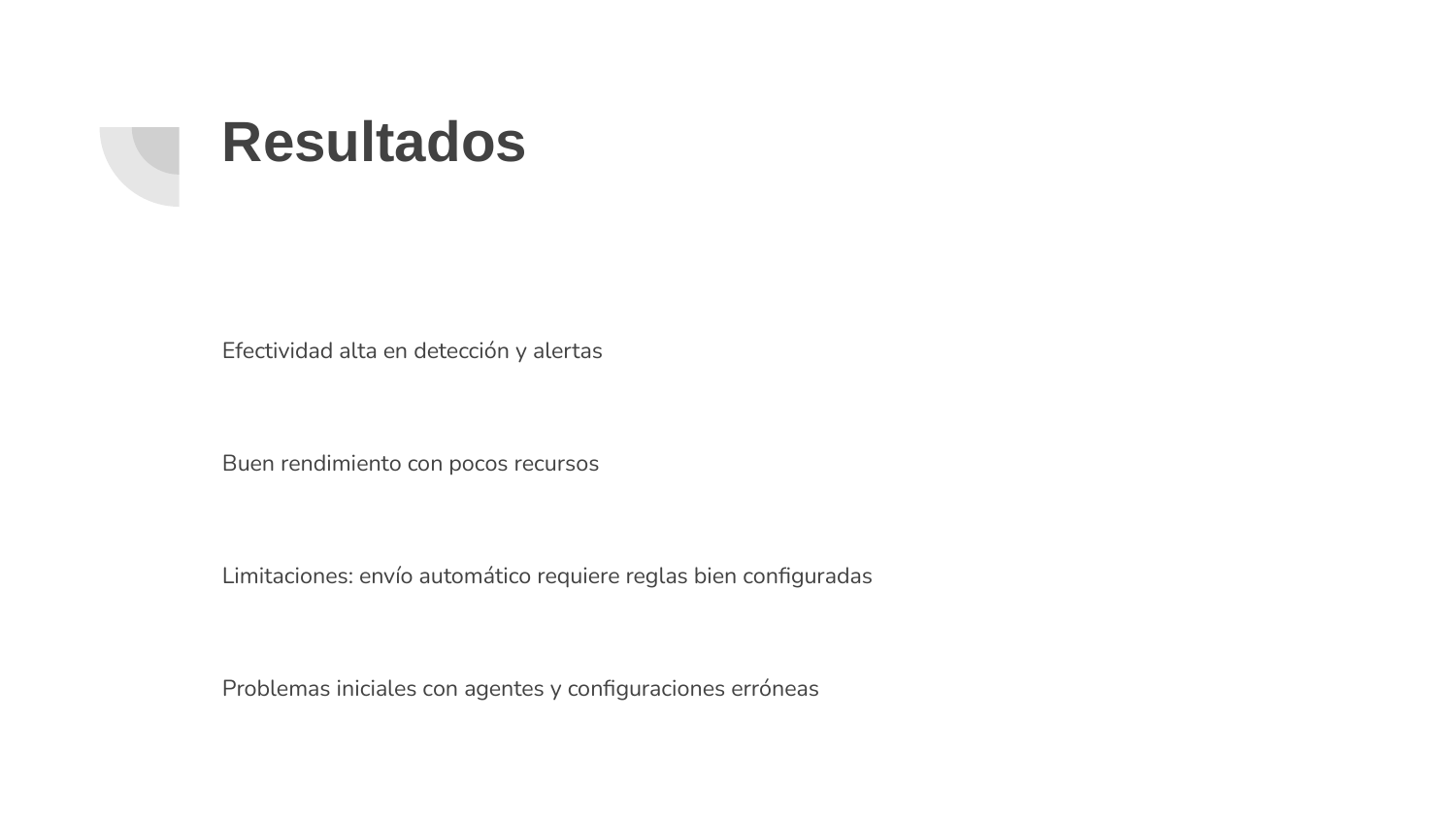

# Resultados
Efectividad alta en detección y alertas

Buen rendimiento con pocos recursos

Limitaciones: envío automático requiere reglas bien configuradas

Problemas iniciales con agentes y configuraciones erróneas